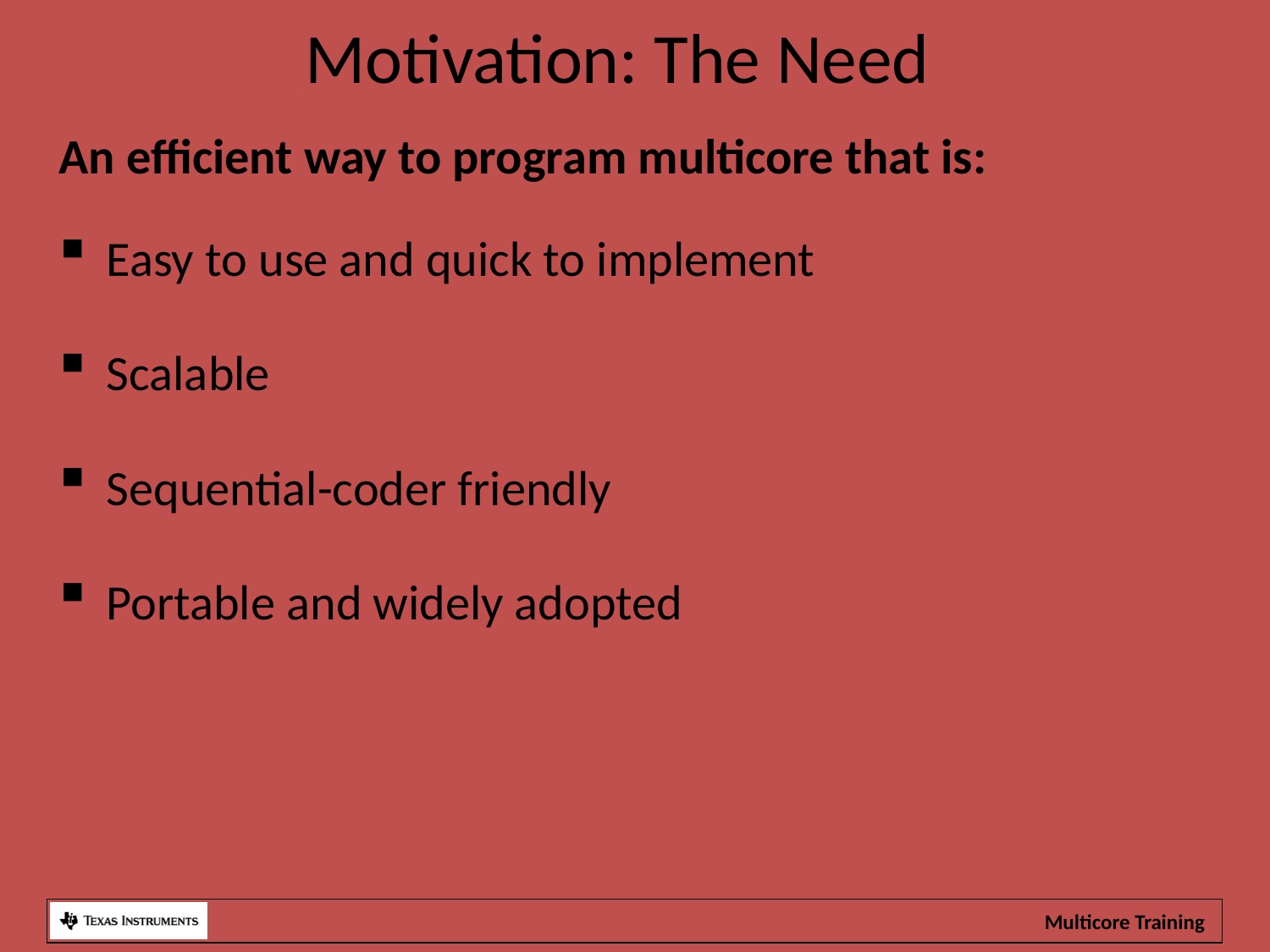

Motivation: The Need
An efficient way to program multicore that is:

Easy to use and quick to implement

Scalable

Sequential-coder friendly

Portable and widely adopted